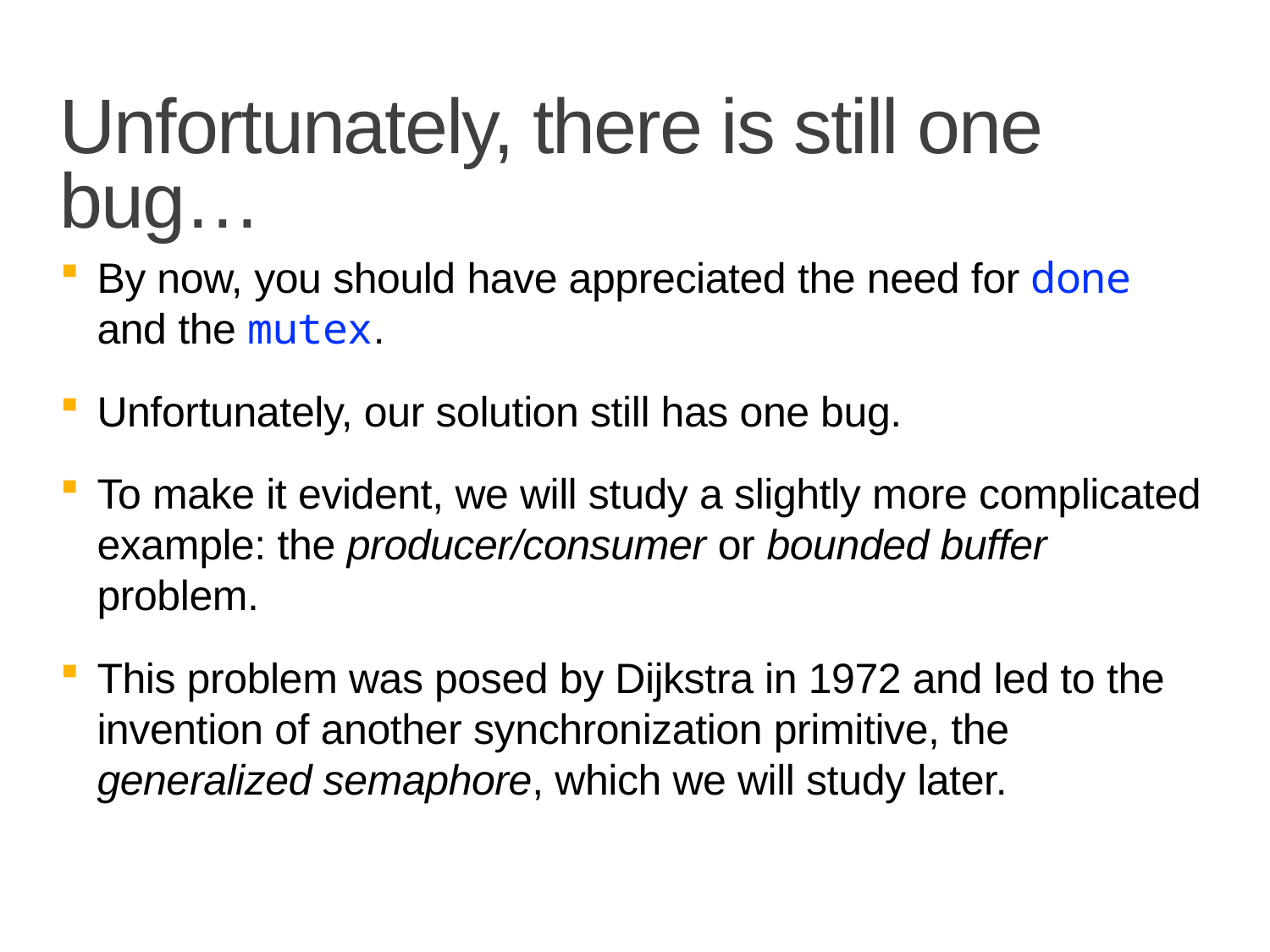

# Unfortunately, there is still one bug…
By now, you should have appreciated the need for done and the mutex.
Unfortunately, our solution still has one bug.
To make it evident, we will study a slightly more complicated example: the producer/consumer or bounded buffer problem.
This problem was posed by Dijkstra in 1972 and led to the invention of another synchronization primitive, the generalized semaphore, which we will study later.